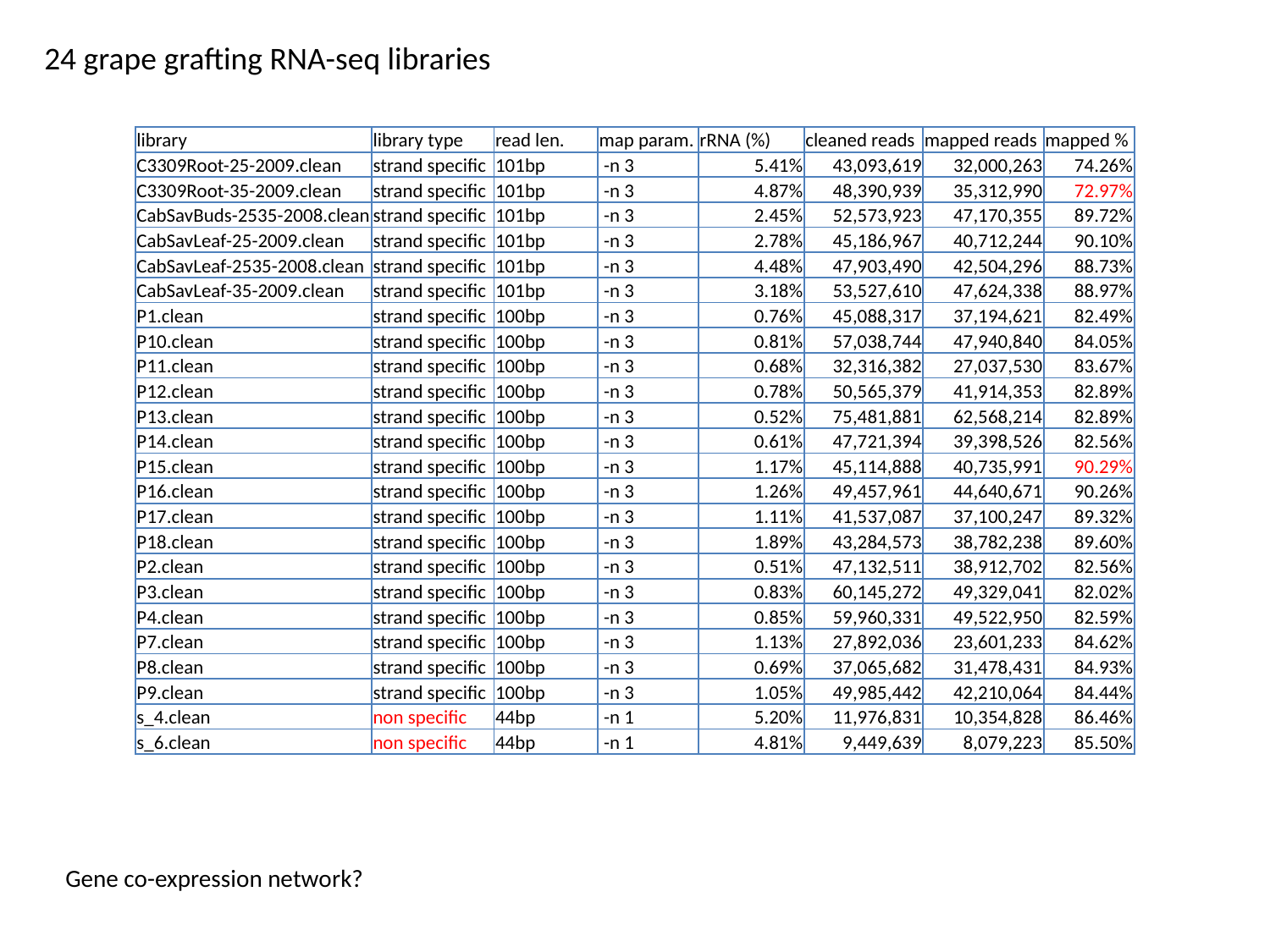

24 grape grafting RNA-seq libraries
| library | library type | read len. | map param. | rRNA (%) | cleaned reads | mapped reads | mapped % |
| --- | --- | --- | --- | --- | --- | --- | --- |
| C3309Root-25-2009.clean | strand specific | 101bp | -n 3 | 5.41% | 43,093,619 | 32,000,263 | 74.26% |
| C3309Root-35-2009.clean | strand specific | 101bp | -n 3 | 4.87% | 48,390,939 | 35,312,990 | 72.97% |
| CabSavBuds-2535-2008.clean | strand specific | 101bp | -n 3 | 2.45% | 52,573,923 | 47,170,355 | 89.72% |
| CabSavLeaf-25-2009.clean | strand specific | 101bp | -n 3 | 2.78% | 45,186,967 | 40,712,244 | 90.10% |
| CabSavLeaf-2535-2008.clean | strand specific | 101bp | -n 3 | 4.48% | 47,903,490 | 42,504,296 | 88.73% |
| CabSavLeaf-35-2009.clean | strand specific | 101bp | -n 3 | 3.18% | 53,527,610 | 47,624,338 | 88.97% |
| P1.clean | strand specific | 100bp | -n 3 | 0.76% | 45,088,317 | 37,194,621 | 82.49% |
| P10.clean | strand specific | 100bp | -n 3 | 0.81% | 57,038,744 | 47,940,840 | 84.05% |
| P11.clean | strand specific | 100bp | -n 3 | 0.68% | 32,316,382 | 27,037,530 | 83.67% |
| P12.clean | strand specific | 100bp | -n 3 | 0.78% | 50,565,379 | 41,914,353 | 82.89% |
| P13.clean | strand specific | 100bp | -n 3 | 0.52% | 75,481,881 | 62,568,214 | 82.89% |
| P14.clean | strand specific | 100bp | -n 3 | 0.61% | 47,721,394 | 39,398,526 | 82.56% |
| P15.clean | strand specific | 100bp | -n 3 | 1.17% | 45,114,888 | 40,735,991 | 90.29% |
| P16.clean | strand specific | 100bp | -n 3 | 1.26% | 49,457,961 | 44,640,671 | 90.26% |
| P17.clean | strand specific | 100bp | -n 3 | 1.11% | 41,537,087 | 37,100,247 | 89.32% |
| P18.clean | strand specific | 100bp | -n 3 | 1.89% | 43,284,573 | 38,782,238 | 89.60% |
| P2.clean | strand specific | 100bp | -n 3 | 0.51% | 47,132,511 | 38,912,702 | 82.56% |
| P3.clean | strand specific | 100bp | -n 3 | 0.83% | 60,145,272 | 49,329,041 | 82.02% |
| P4.clean | strand specific | 100bp | -n 3 | 0.85% | 59,960,331 | 49,522,950 | 82.59% |
| P7.clean | strand specific | 100bp | -n 3 | 1.13% | 27,892,036 | 23,601,233 | 84.62% |
| P8.clean | strand specific | 100bp | -n 3 | 0.69% | 37,065,682 | 31,478,431 | 84.93% |
| P9.clean | strand specific | 100bp | -n 3 | 1.05% | 49,985,442 | 42,210,064 | 84.44% |
| s\_4.clean | non specific | 44bp | -n 1 | 5.20% | 11,976,831 | 10,354,828 | 86.46% |
| s\_6.clean | non specific | 44bp | -n 1 | 4.81% | 9,449,639 | 8,079,223 | 85.50% |
Gene co-expression network?